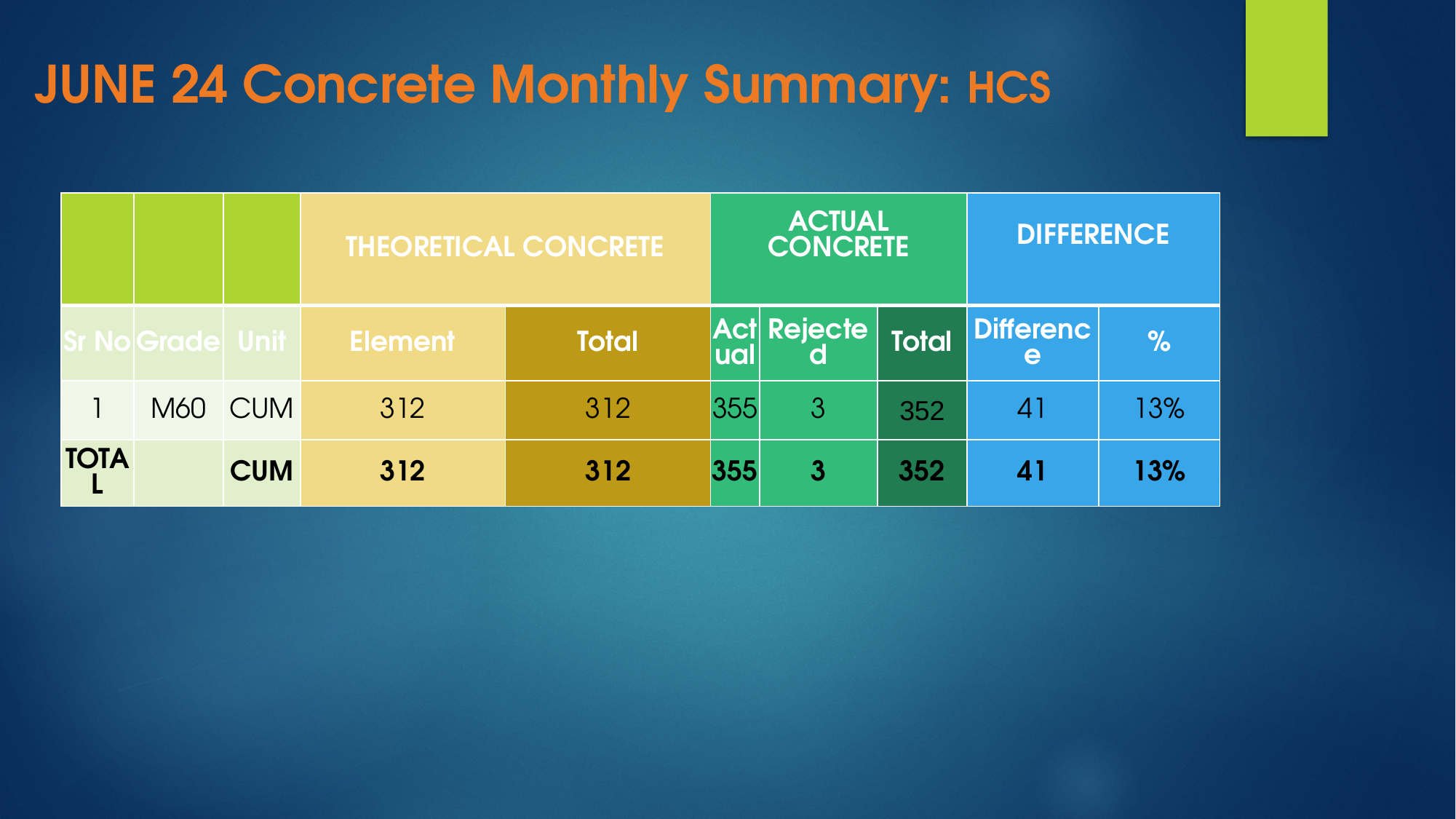

JUNE 24 Concrete Monthly Summary: HCS
|  |  |  | THEORETICAL CONCRETE | THEORETICAL CONCRETE | ACTUAL CONCRETE |  |  | DIFFERENCE |  |
| --- | --- | --- | --- | --- | --- | --- | --- | --- | --- |
| Sr No | Grade | Unit | Element | Total | Actual | Rejected | Total | Difference | % |
| 1 | M60 | CUM | 312 | 312 | 355 | 3 | 352 | 41 | 13% |
| TOTAL |  | CUM | 312 | 312 | 355 | 3 | 352 | 41 | 13% |